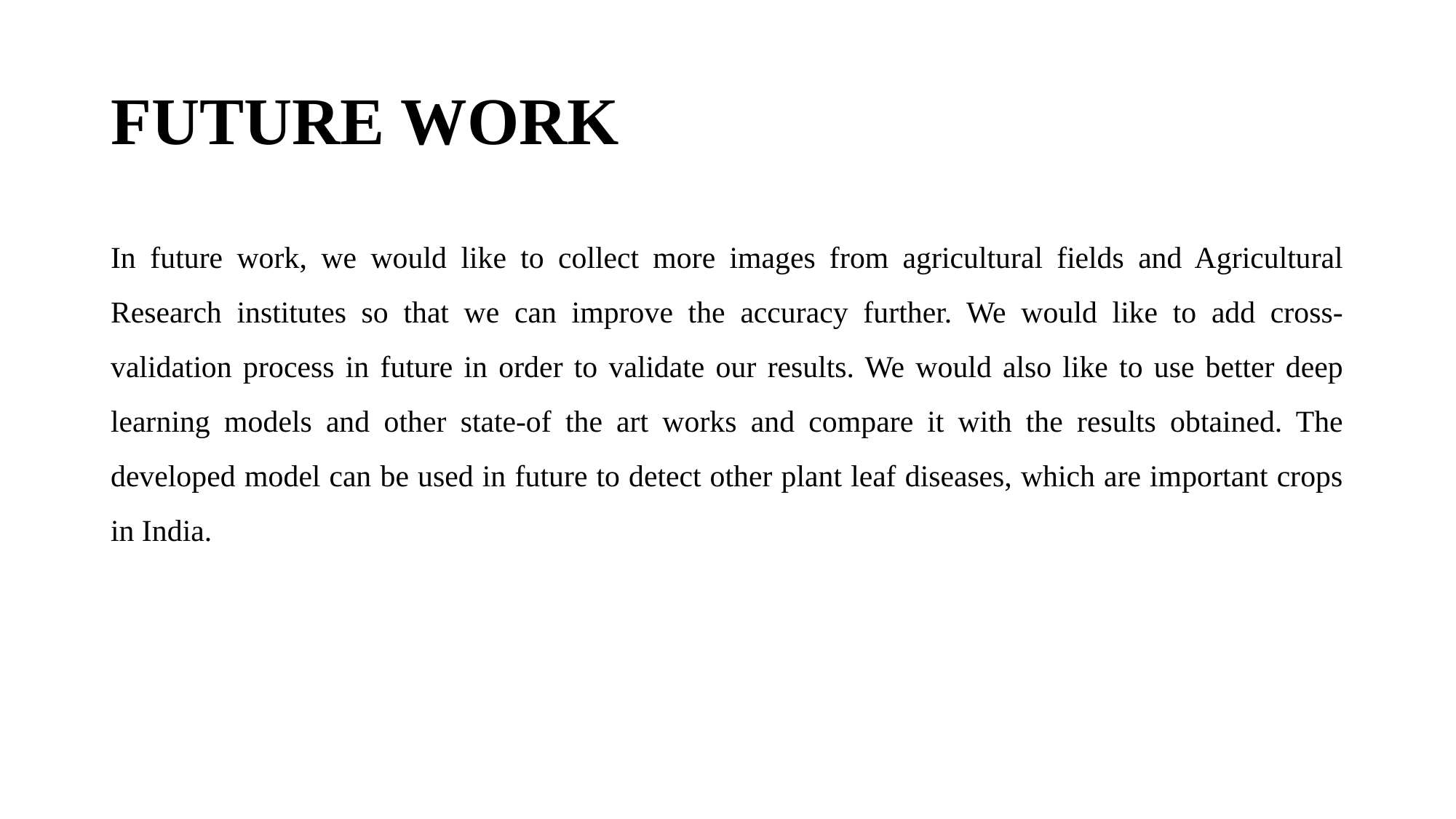

# FUTURE WORK
In future work, we would like to collect more images from agricultural fields and Agricultural Research institutes so that we can improve the accuracy further. We would like to add cross-validation process in future in order to validate our results. We would also like to use better deep learning models and other state-of the art works and compare it with the results obtained. The developed model can be used in future to detect other plant leaf diseases, which are important crops in India.